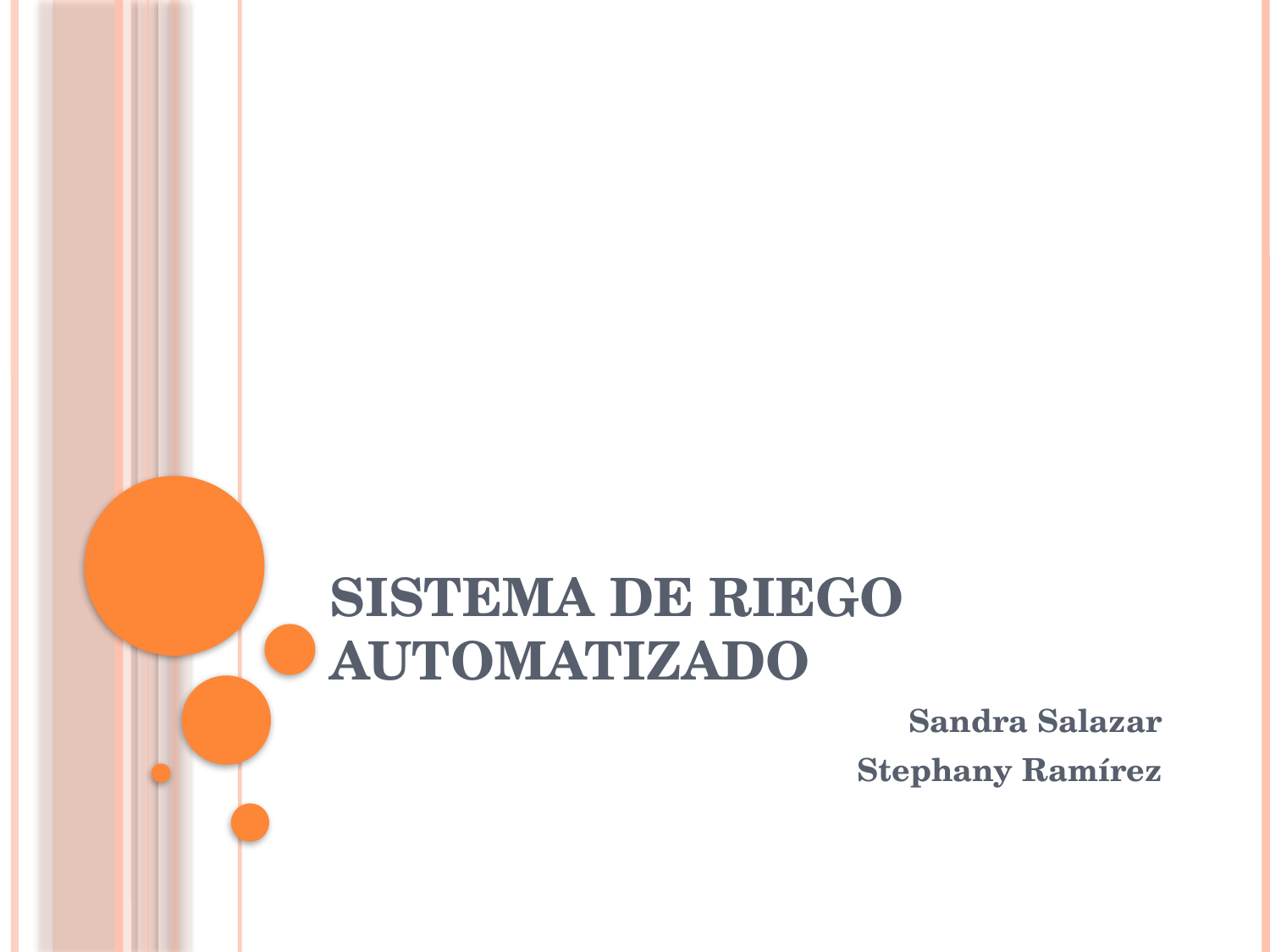

# Sistema de riego automatizado
Sandra Salazar
Stephany Ramírez